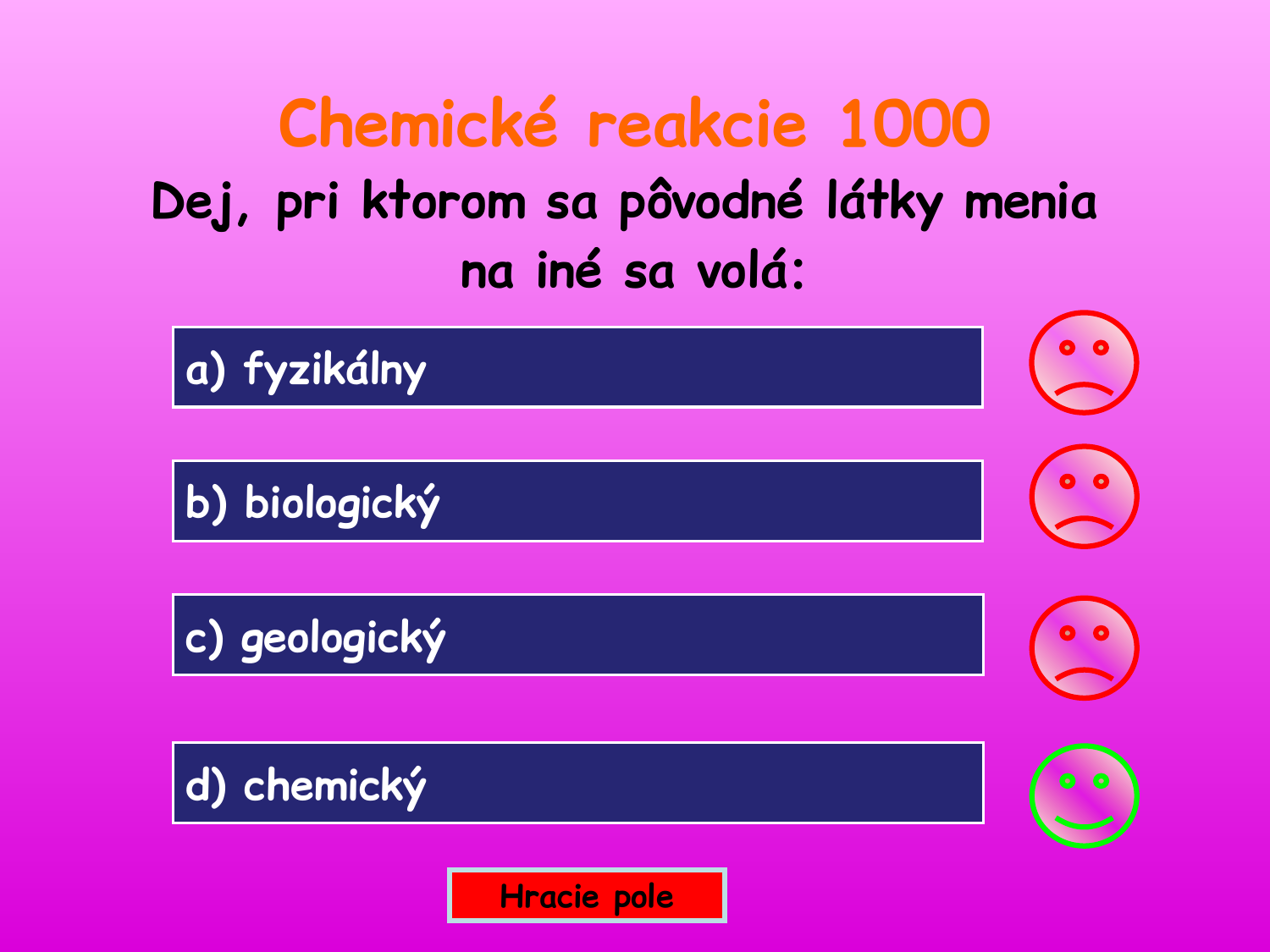

Chemické reakcie 1000
Dej, pri ktorom sa pôvodné látky menia
na iné sa volá:

a) fyzikálny

b) biologický
c) geologický

d) chemický

Hracie pole